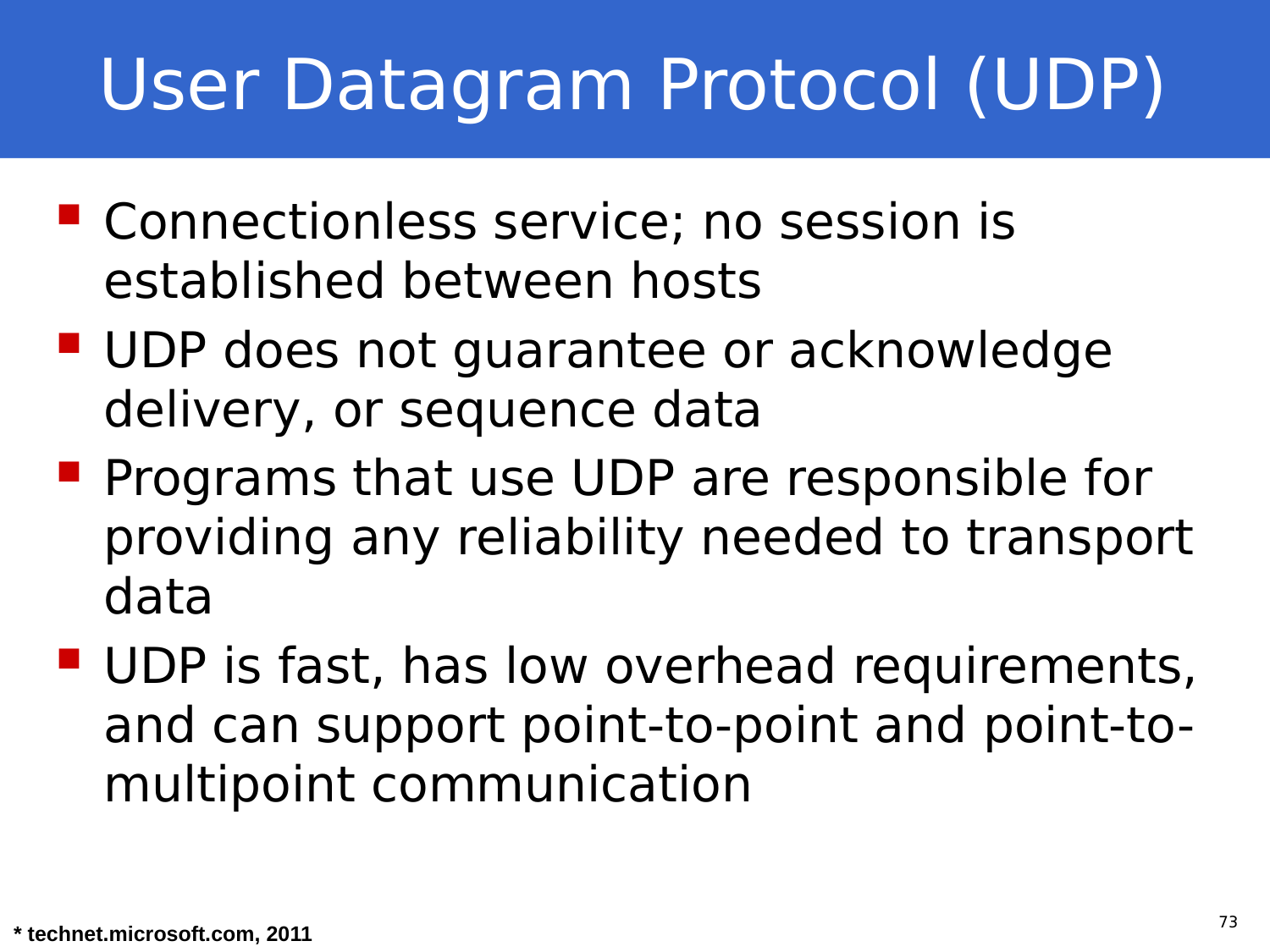

# User Datagram Protocol (UDP)
Connectionless service; no session is established between hosts
UDP does not guarantee or acknowledge delivery, or sequence data
Programs that use UDP are responsible for providing any reliability needed to transport data
UDP is fast, has low overhead requirements, and can support point-to-point and point-to-multipoint communication
* technet.microsoft.com, 2011